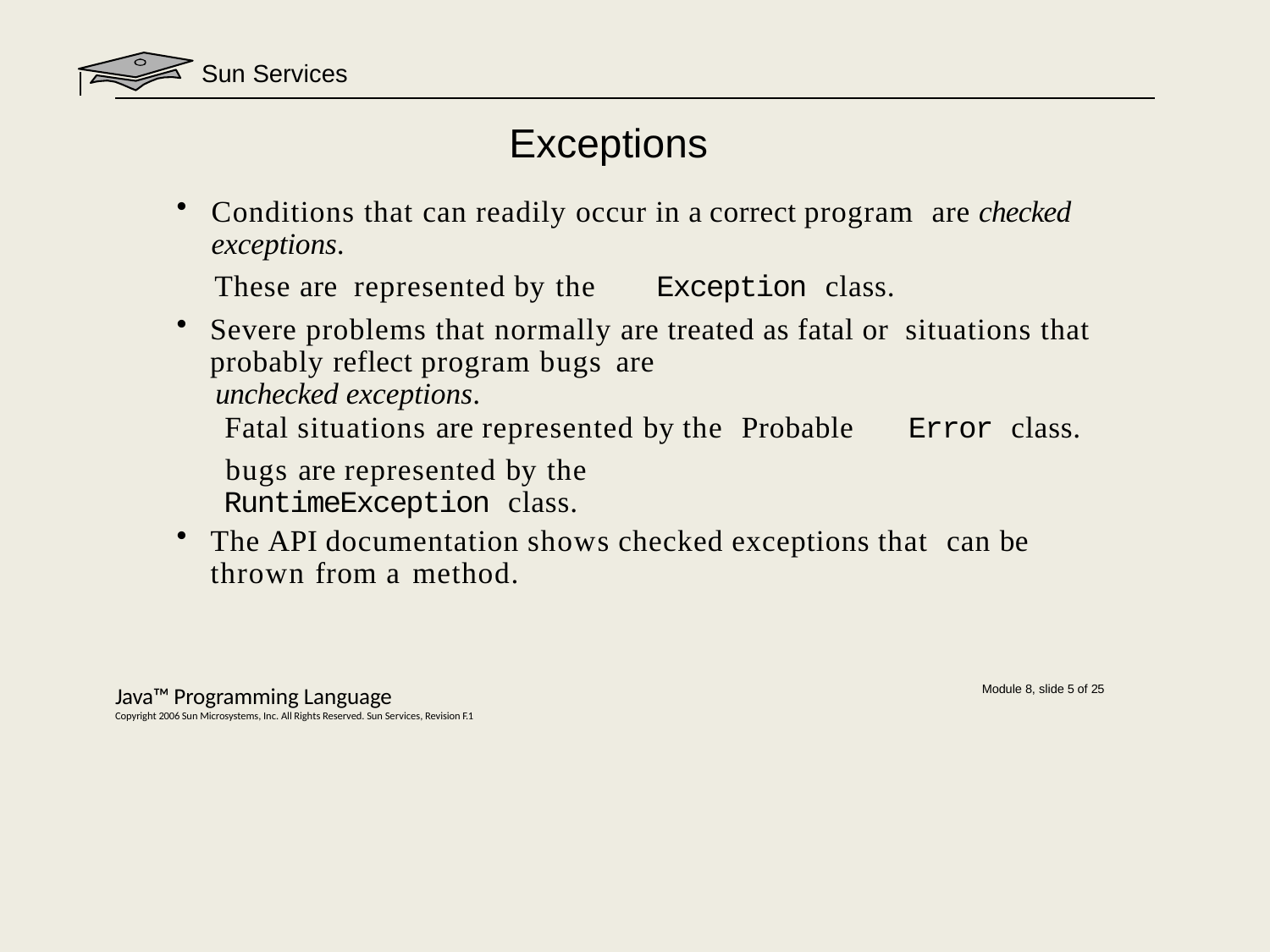

Sun Services

# Exceptions
Conditions that can readily occur in a correct program  are checked exceptions.
These are  represented by the	Exception class.
Severe problems that normally are treated as fatal or  situations that probably reflect program bugs are
unchecked exceptions.
Fatal situations are represented by the  Probable bugs are represented by the
RuntimeException class.
Error class.
The API documentation shows checked exceptions that  can be thrown from a method.
Java™ Programming Language
Copyright 2006 Sun Microsystems, Inc. All Rights Reserved. Sun Services, Revision F.1
Module 8, slide 5 of 25